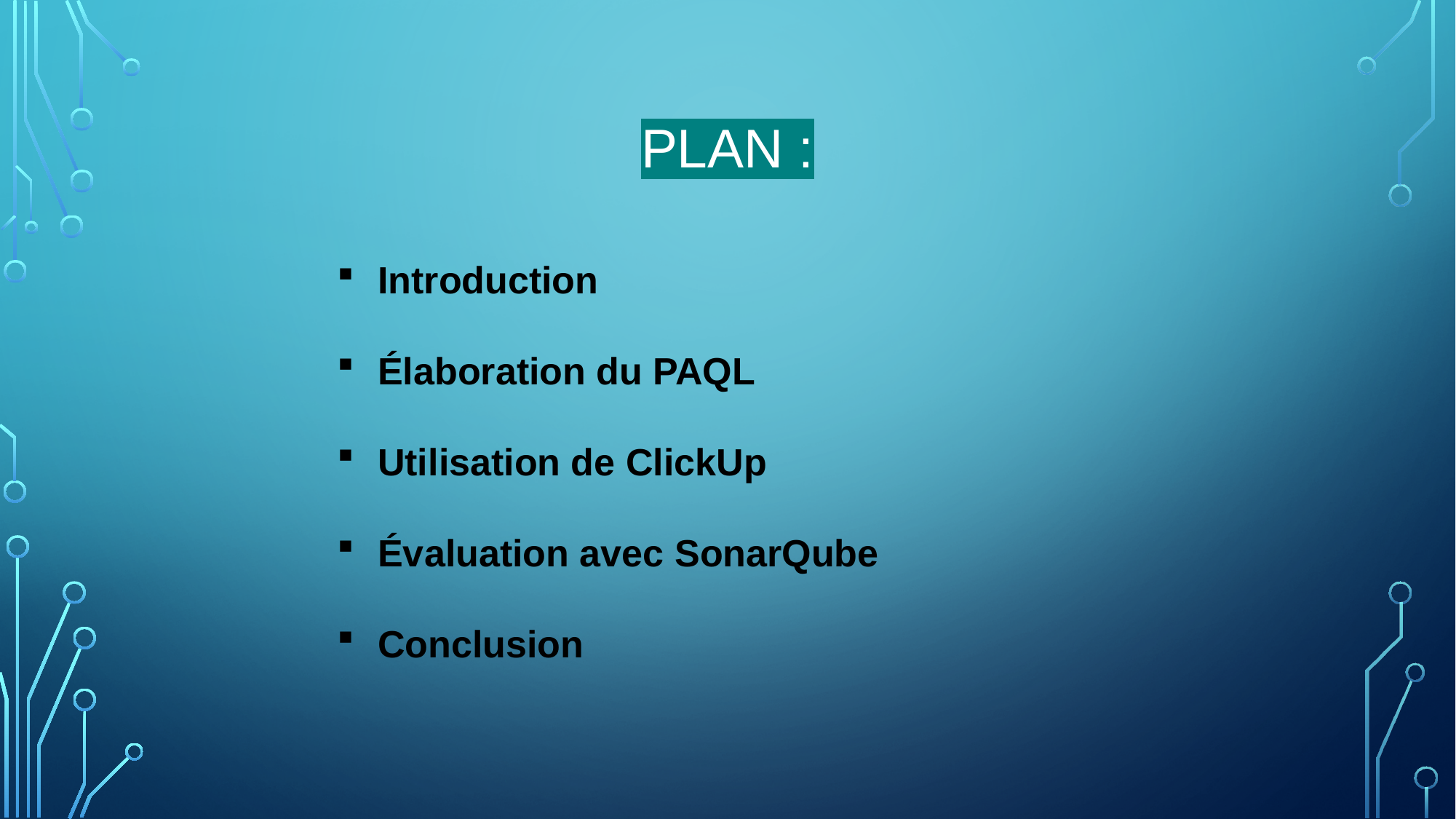

# Plan :
Introduction

Élaboration du PAQL

Utilisation de ClickUp

Évaluation avec SonarQube

Conclusion